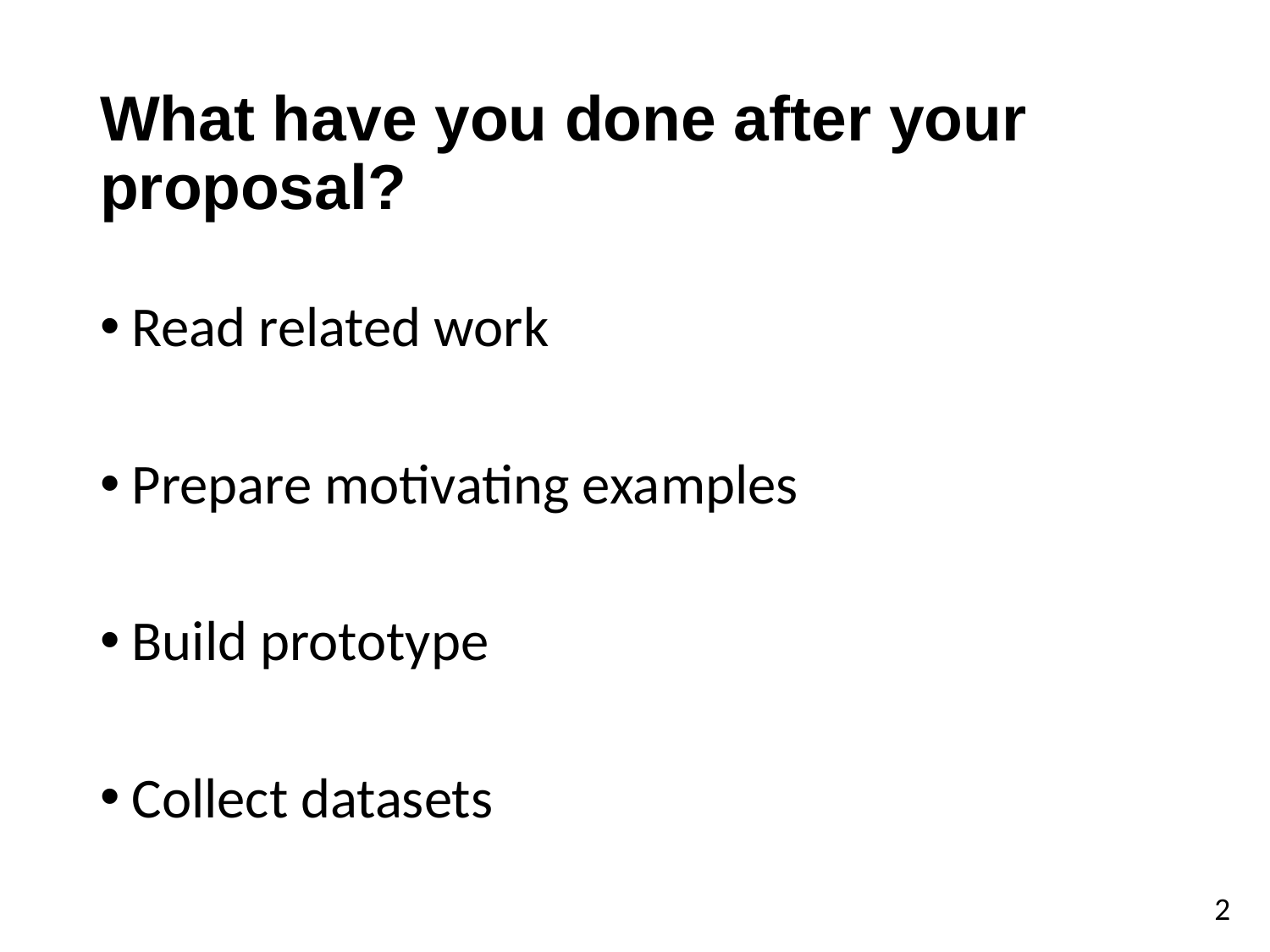

# What have you done after your proposal?
Read related work

Prepare motivating examples

Build prototype

Collect datasets
2